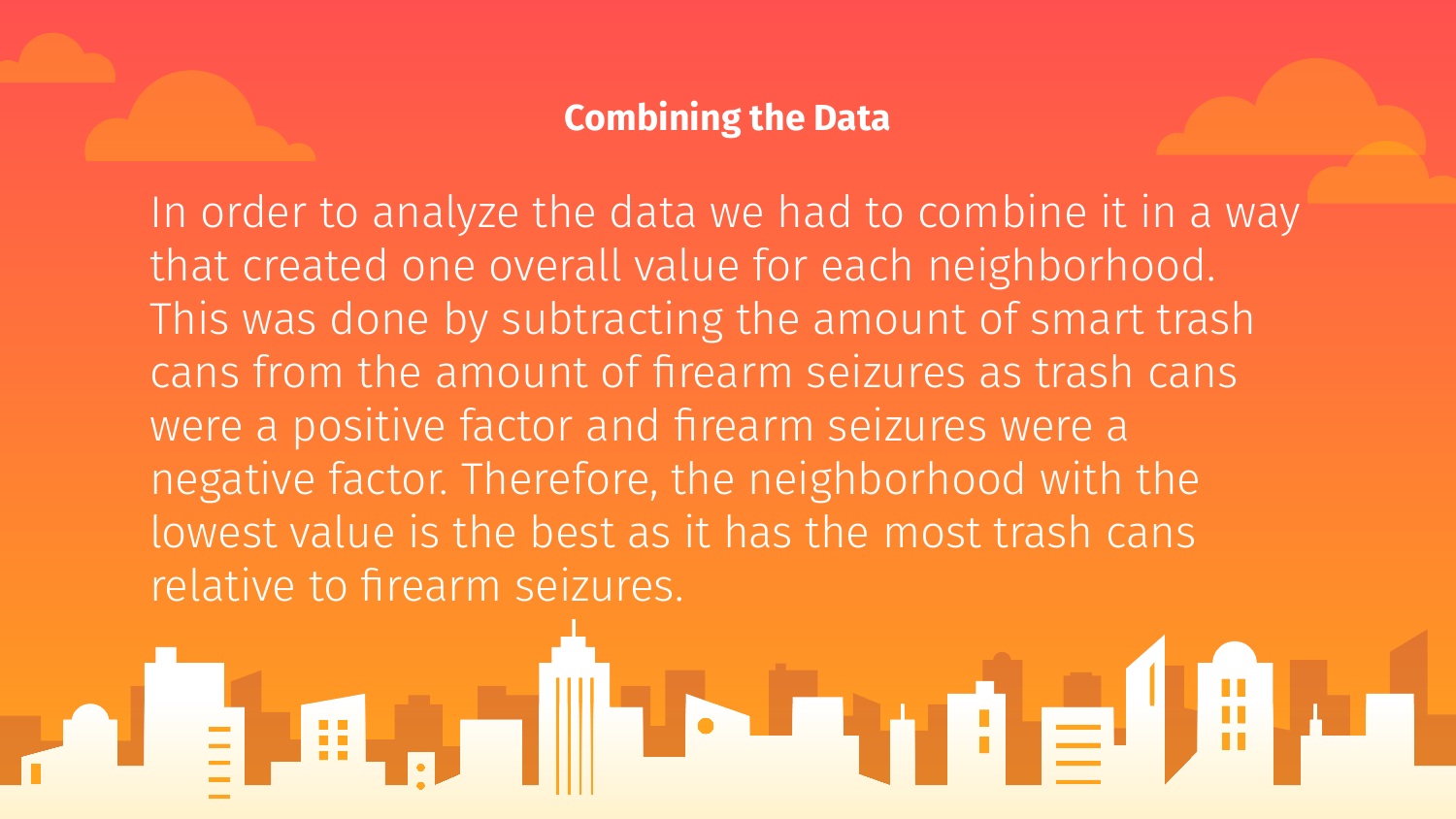

Combining the Data
In order to analyze the data we had to combine it in a way that created one overall value for each neighborhood. This was done by subtracting the amount of smart trash cans from the amount of firearm seizures as trash cans were a positive factor and firearm seizures were a negative factor. Therefore, the neighborhood with the lowest value is the best as it has the most trash cans relative to firearm seizures.